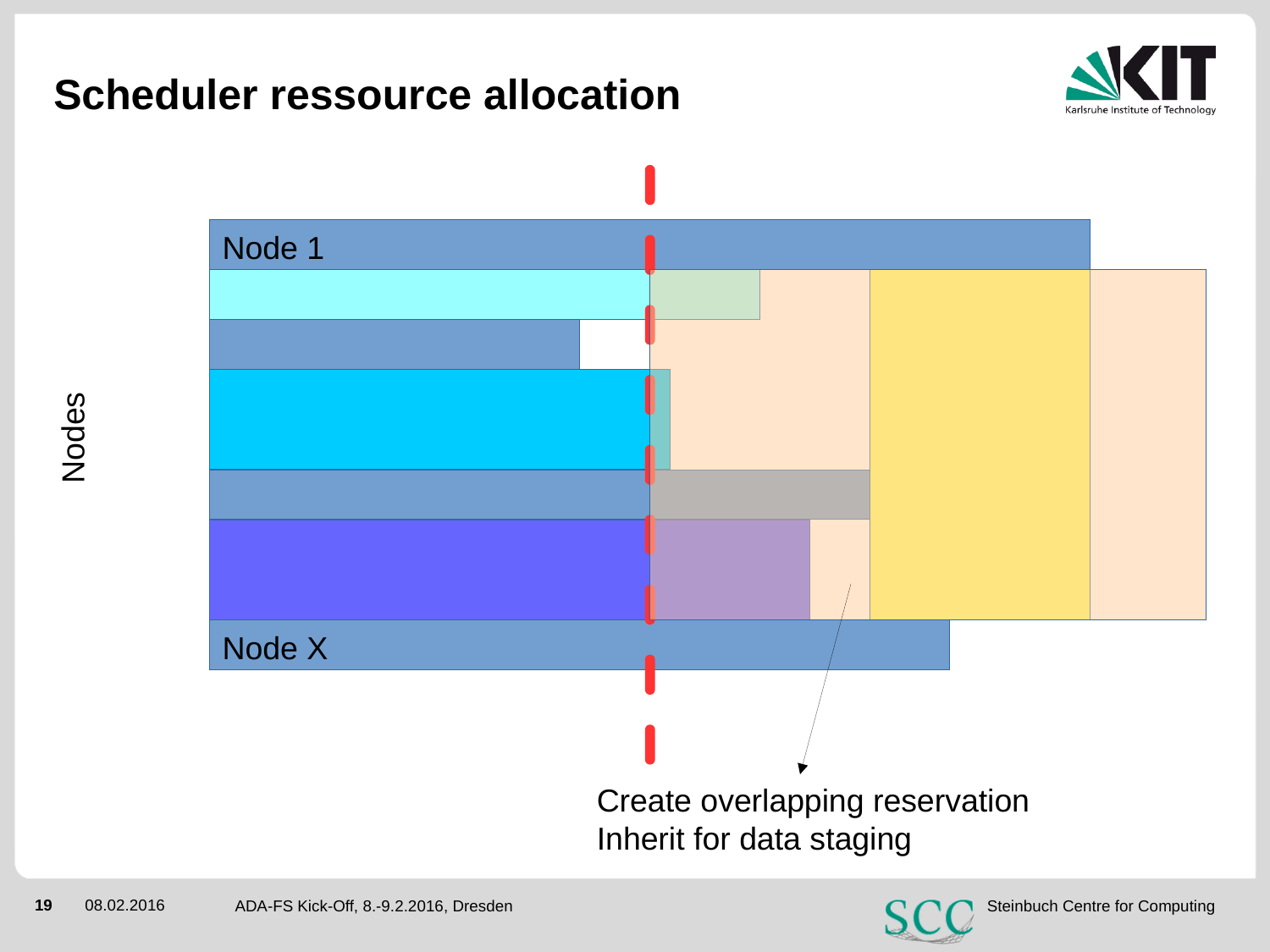

Scheduler ressource allocation

Node 1

Nodes

Node X
Create overlapping reservation
Inherit for data staging